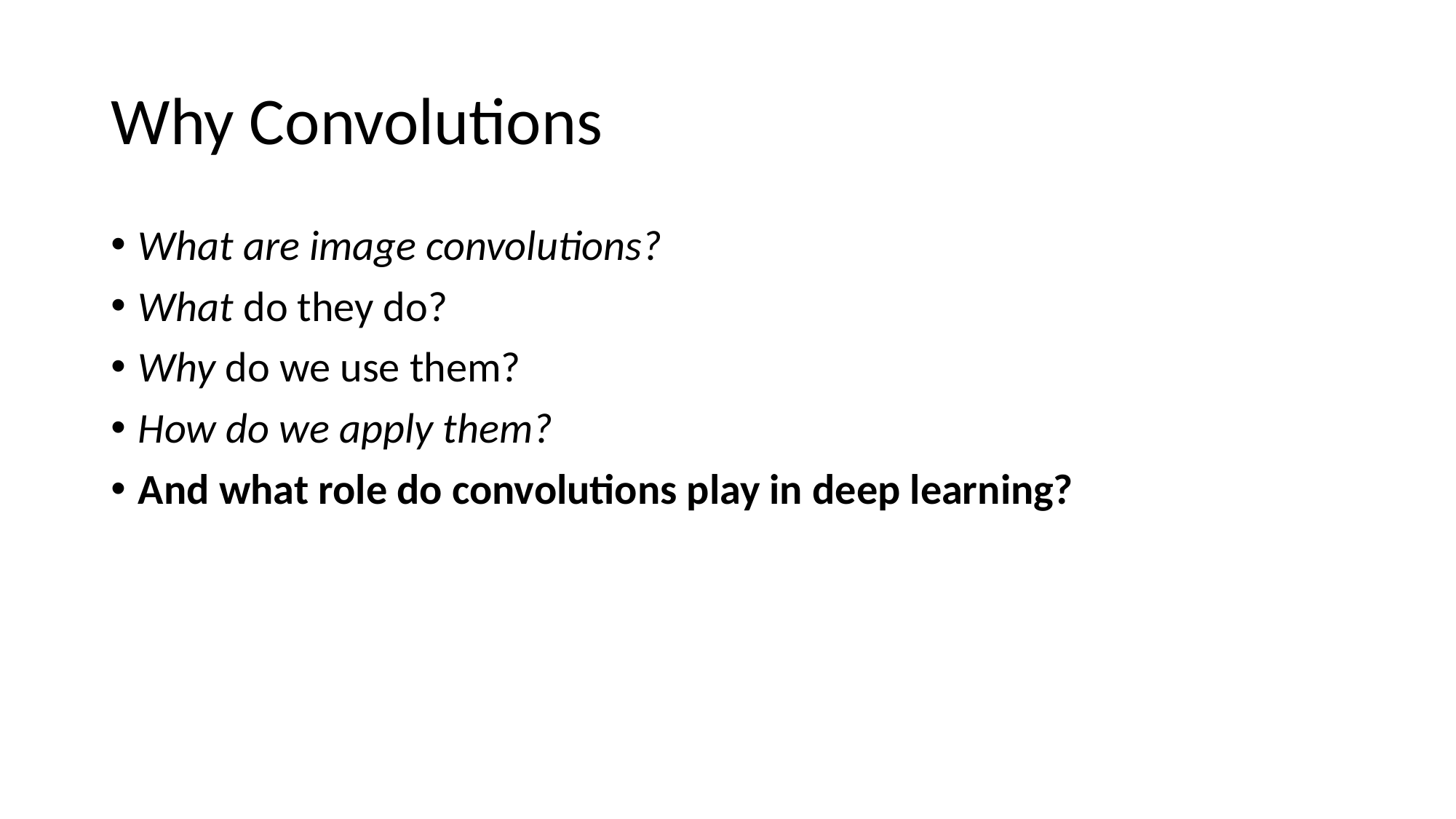

# Why Convolutions
What are image convolutions?
What do they do?
Why do we use them?
How do we apply them?
And what role do convolutions play in deep learning?